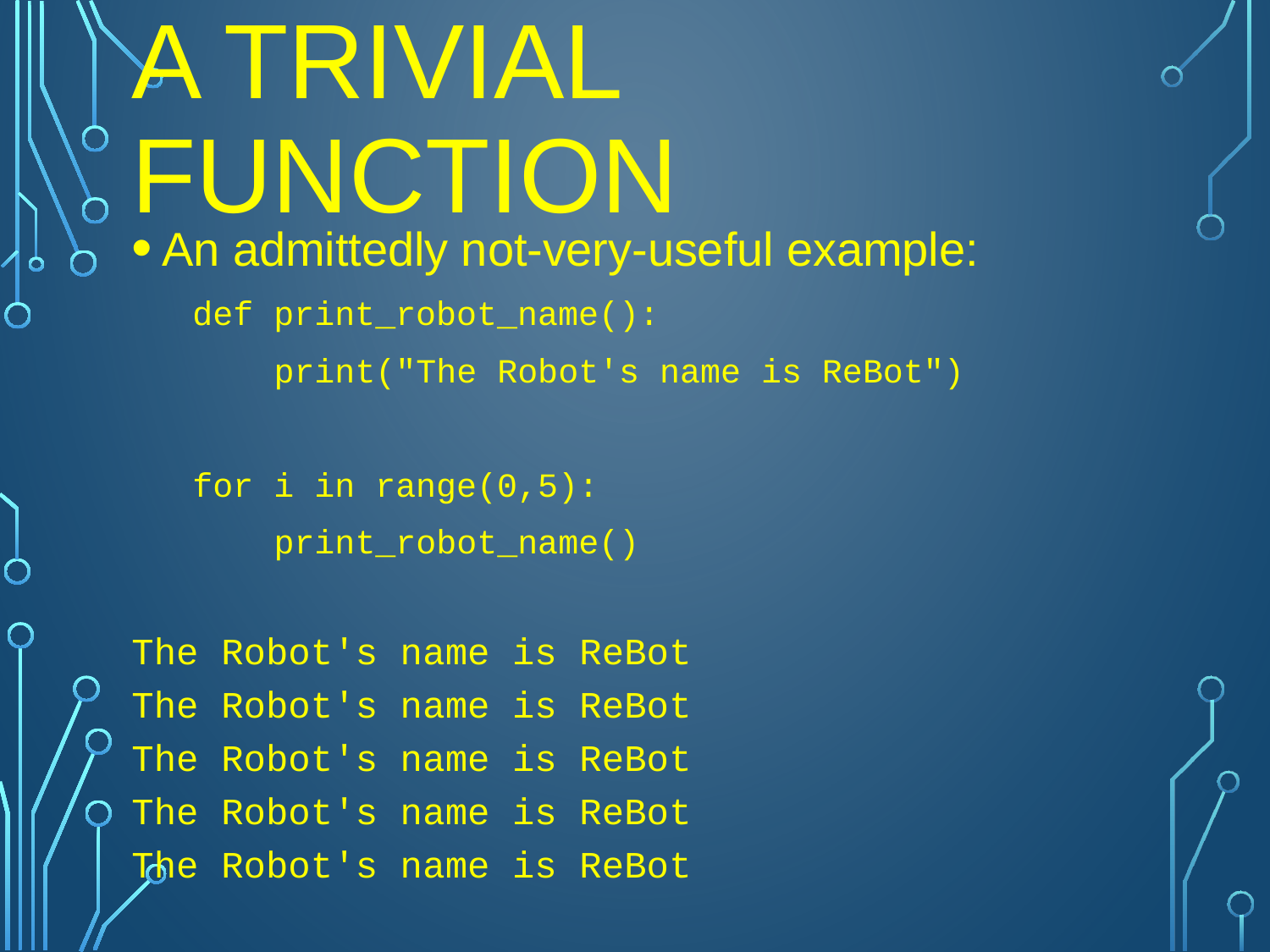

# A trivial Function
An admittedly not-very-useful example:
def print_robot_name():
    print("The Robot's name is ReBot")

for i in range(0,5):
    print_robot_name()

The Robot's name is ReBot
The Robot's name is ReBot
The Robot's name is ReBot
The Robot's name is ReBot
The Robot's name is ReBot